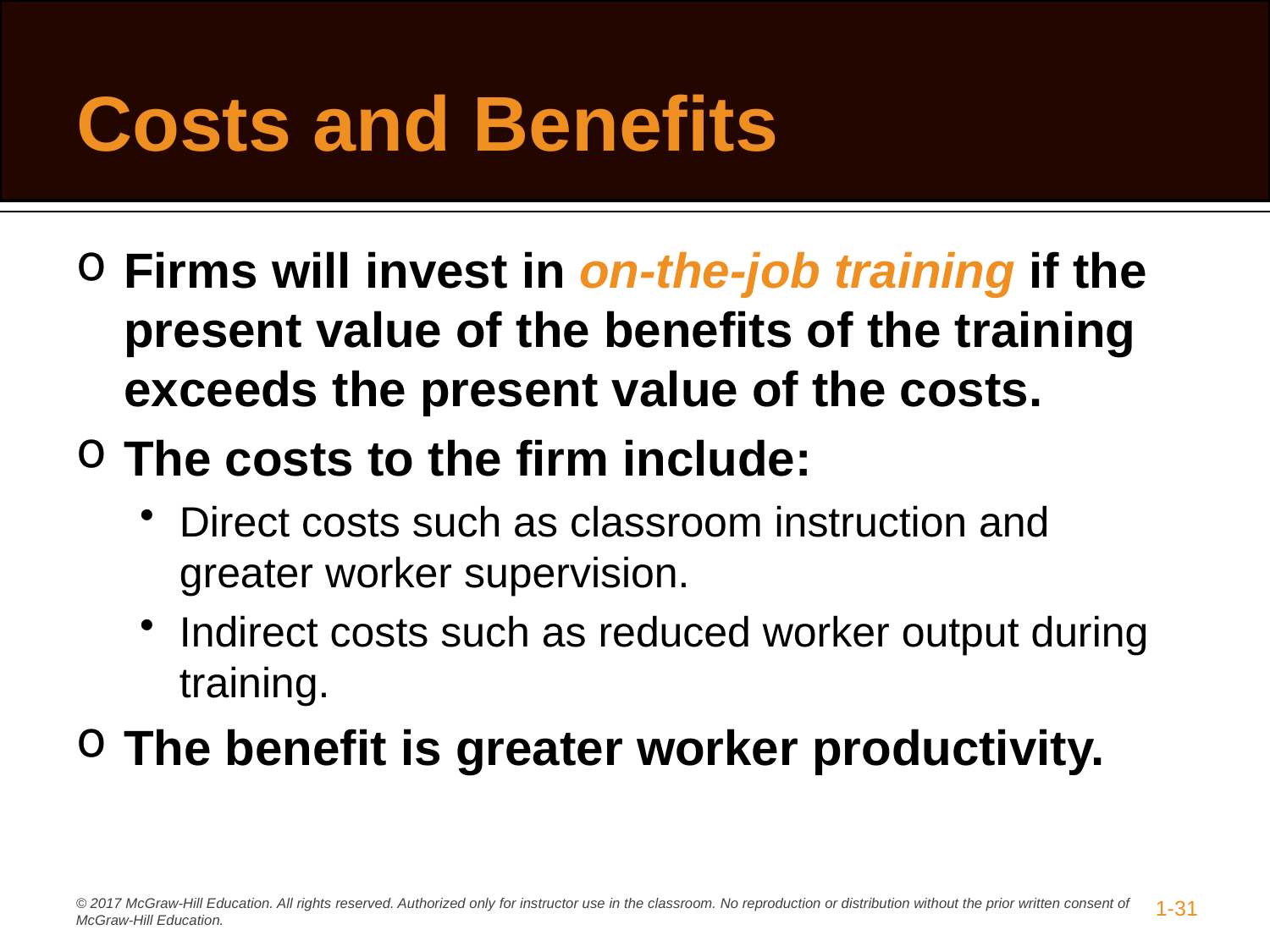

# Costs and Benefits
Firms will invest in on-the-job training if the present value of the benefits of the training exceeds the present value of the costs.
The costs to the firm include:
Direct costs such as classroom instruction and greater worker supervision.
Indirect costs such as reduced worker output during training.
The benefit is greater worker productivity.